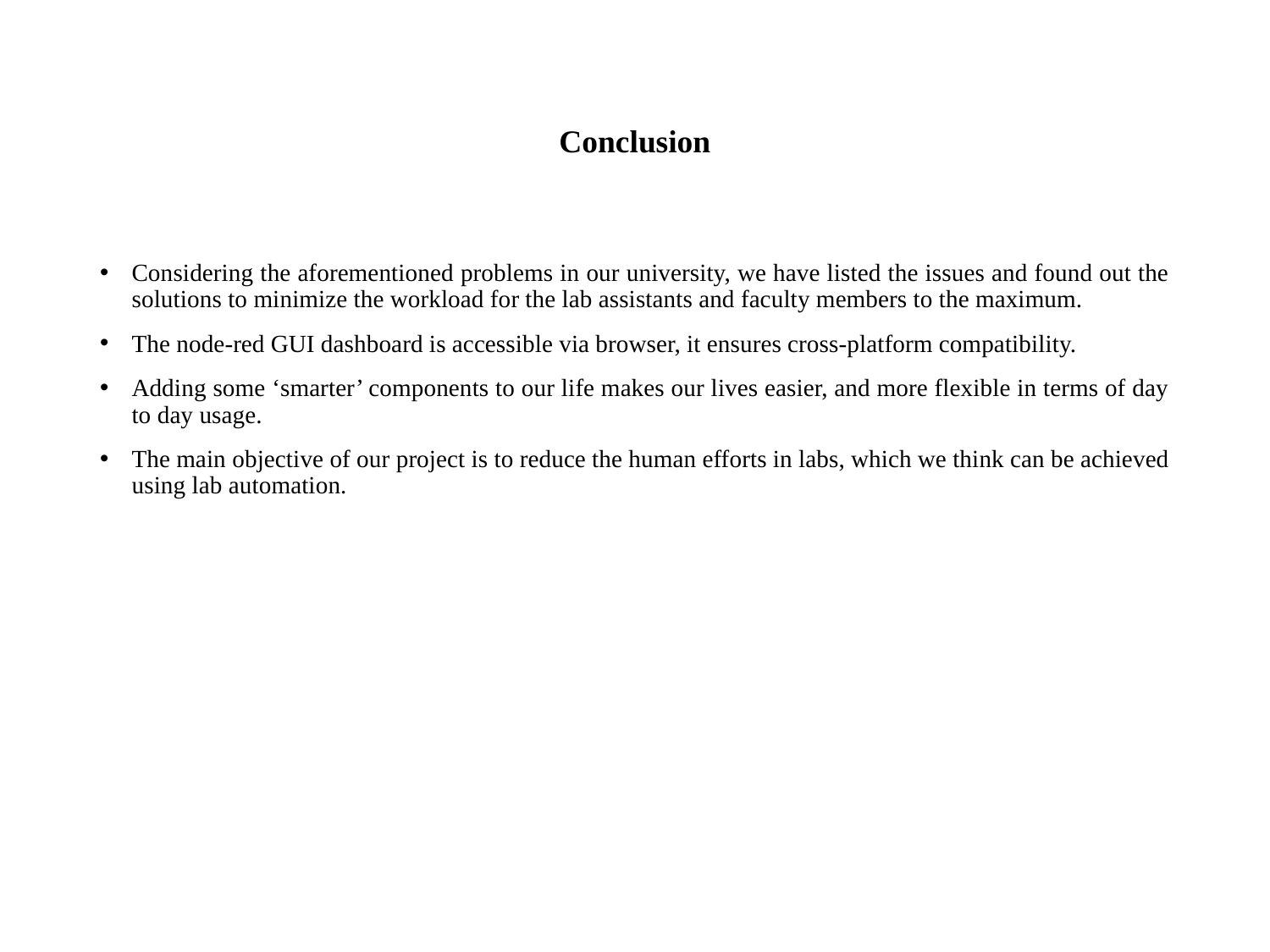

# Conclusion
Considering the aforementioned problems in our university, we have listed the issues and found out the solutions to minimize the workload for the lab assistants and faculty members to the maximum.
The node-red GUI dashboard is accessible via browser, it ensures cross-platform compatibility.
Adding some ‘smarter’ components to our life makes our lives easier, and more flexible in terms of day to day usage.
The main objective of our project is to reduce the human efforts in labs, which we think can be achieved using lab automation.